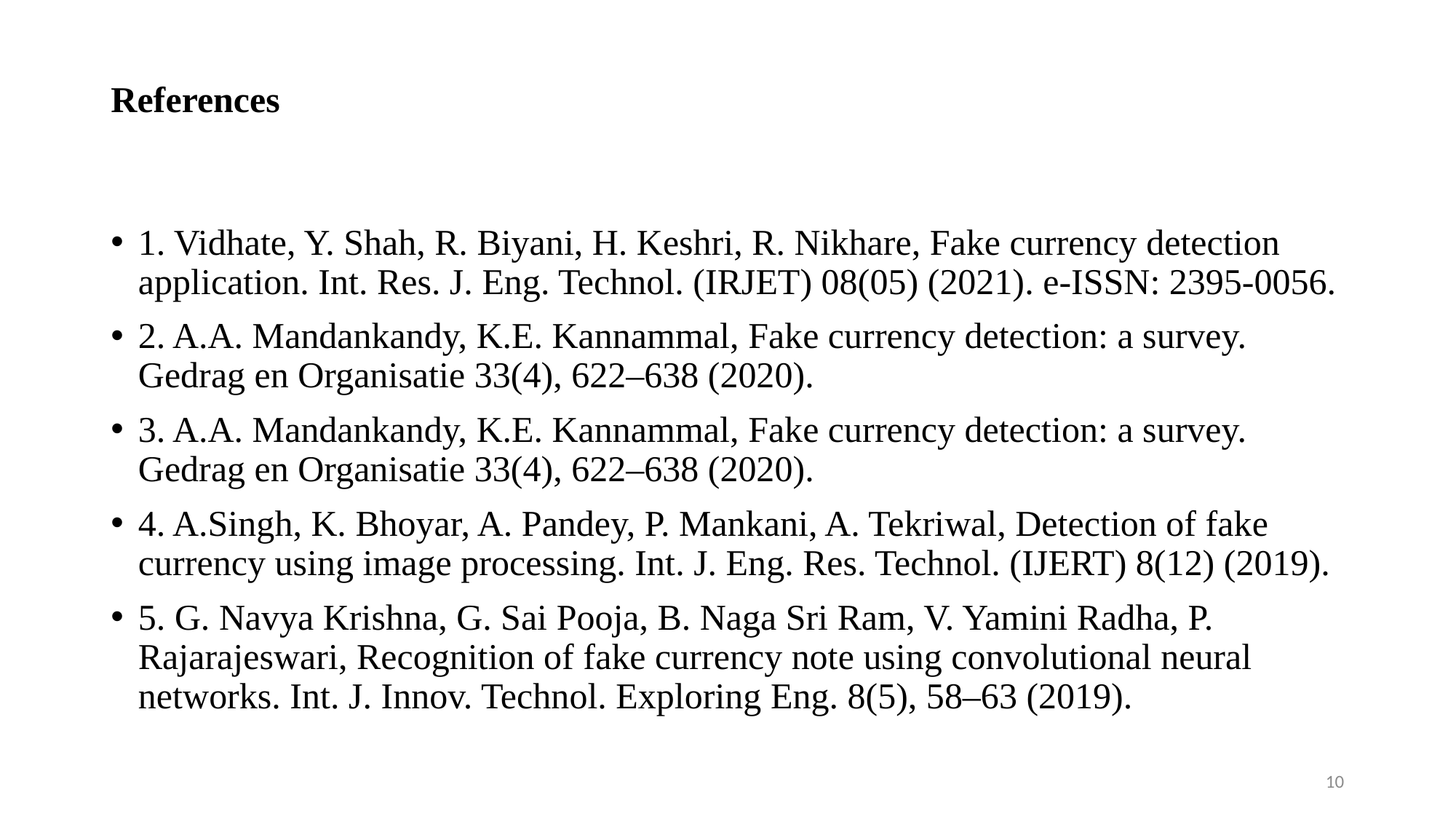

# References
1. Vidhate, Y. Shah, R. Biyani, H. Keshri, R. Nikhare, Fake currency detection application. Int. Res. J. Eng. Technol. (IRJET) 08(05) (2021). e-ISSN: 2395-0056.
2. A.A. Mandankandy, K.E. Kannammal, Fake currency detection: a survey. Gedrag en Organisatie 33(4), 622–638 (2020).
3. A.A. Mandankandy, K.E. Kannammal, Fake currency detection: a survey. Gedrag en Organisatie 33(4), 622–638 (2020).
4. A.Singh, K. Bhoyar, A. Pandey, P. Mankani, A. Tekriwal, Detection of fake currency using image processing. Int. J. Eng. Res. Technol. (IJERT) 8(12) (2019).
5. G. Navya Krishna, G. Sai Pooja, B. Naga Sri Ram, V. Yamini Radha, P. Rajarajeswari, Recognition of fake currency note using convolutional neural networks. Int. J. Innov. Technol. Exploring Eng. 8(5), 58–63 (2019).

10